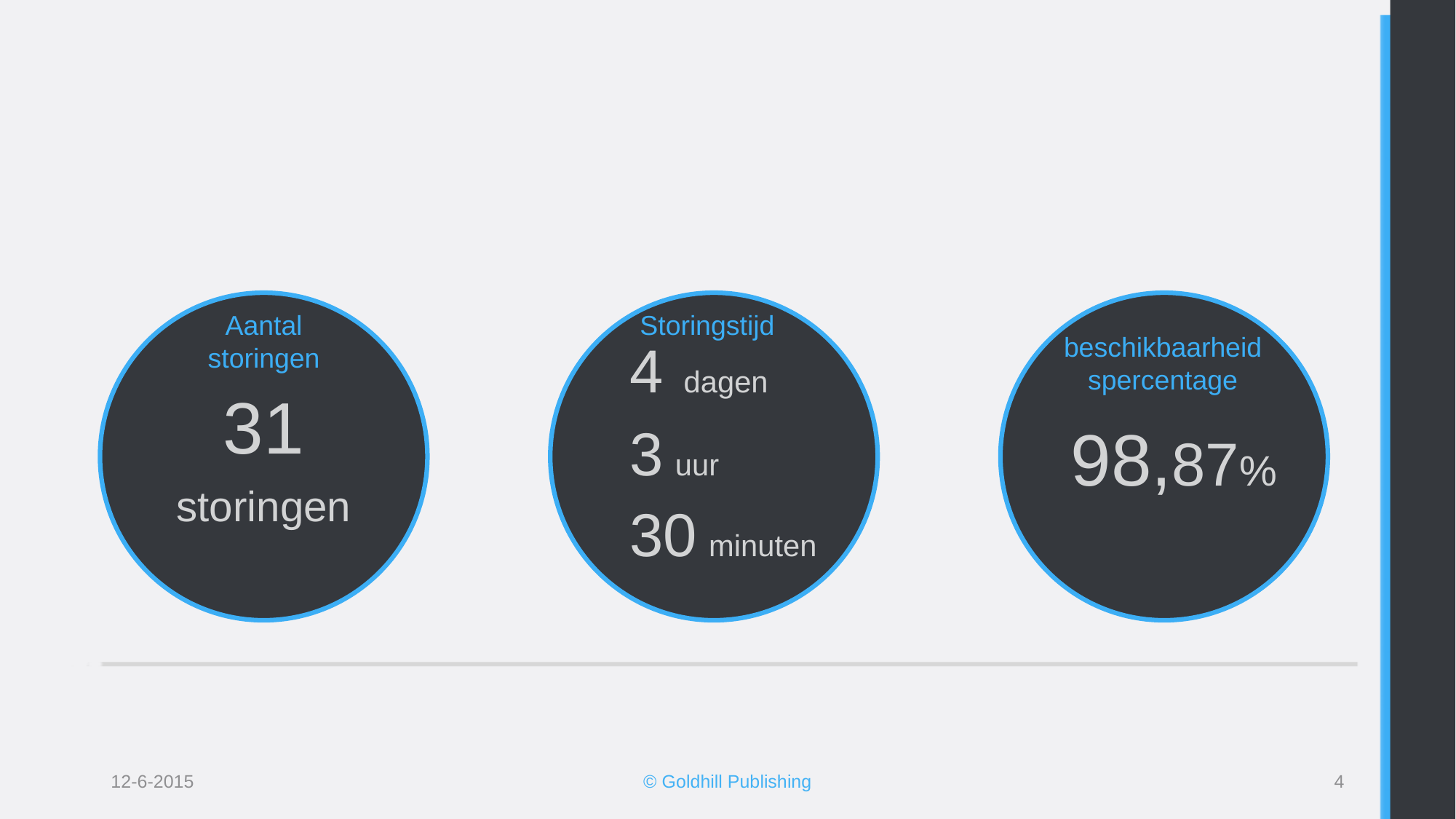

#
Aantal storingen
Storingstijd
4 dagen
3 uur
30 minuten
beschikbaarheidspercentage
31
storingen
98,87%
12-6-2015
© Goldhill Publishing
4